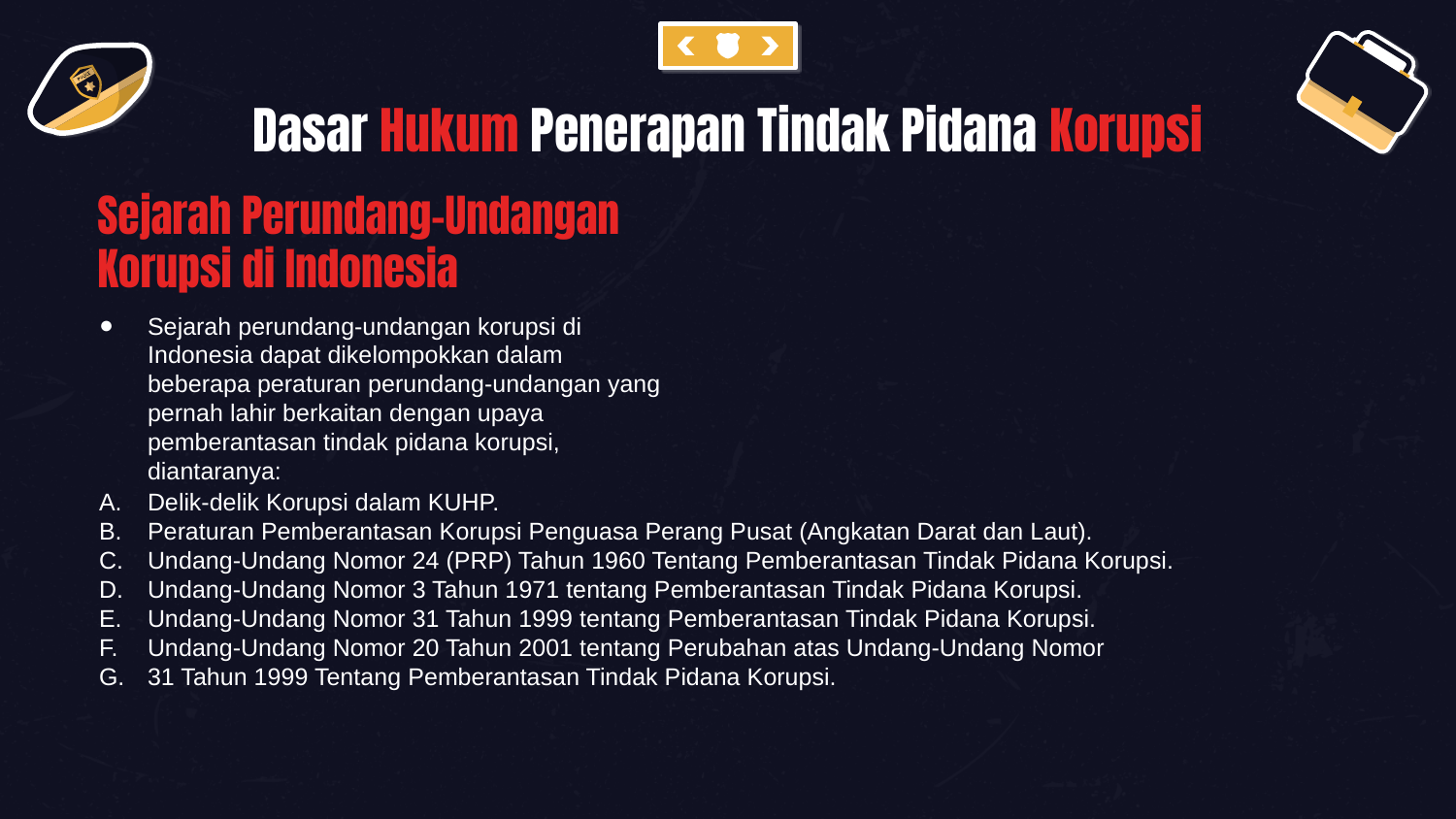

# Dasar Hukum Penerapan Tindak Pidana Korupsi
Sejarah Perundang-Undangan Korupsi di Indonesia
Sejarah perundang-undangan korupsi di Indonesia dapat dikelompokkan dalam beberapa peraturan perundang-undangan yang pernah lahir berkaitan dengan upaya pemberantasan tindak pidana korupsi, diantaranya:
Delik-delik Korupsi dalam KUHP.
Peraturan Pemberantasan Korupsi Penguasa Perang Pusat (Angkatan Darat dan Laut).
Undang-Undang Nomor 24 (PRP) Tahun 1960 Tentang Pemberantasan Tindak Pidana Korupsi.
Undang-Undang Nomor 3 Tahun 1971 tentang Pemberantasan Tindak Pidana Korupsi.
Undang-Undang Nomor 31 Tahun 1999 tentang Pemberantasan Tindak Pidana Korupsi.
Undang-Undang Nomor 20 Tahun 2001 tentang Perubahan atas Undang-Undang Nomor
31 Tahun 1999 Tentang Pemberantasan Tindak Pidana Korupsi.